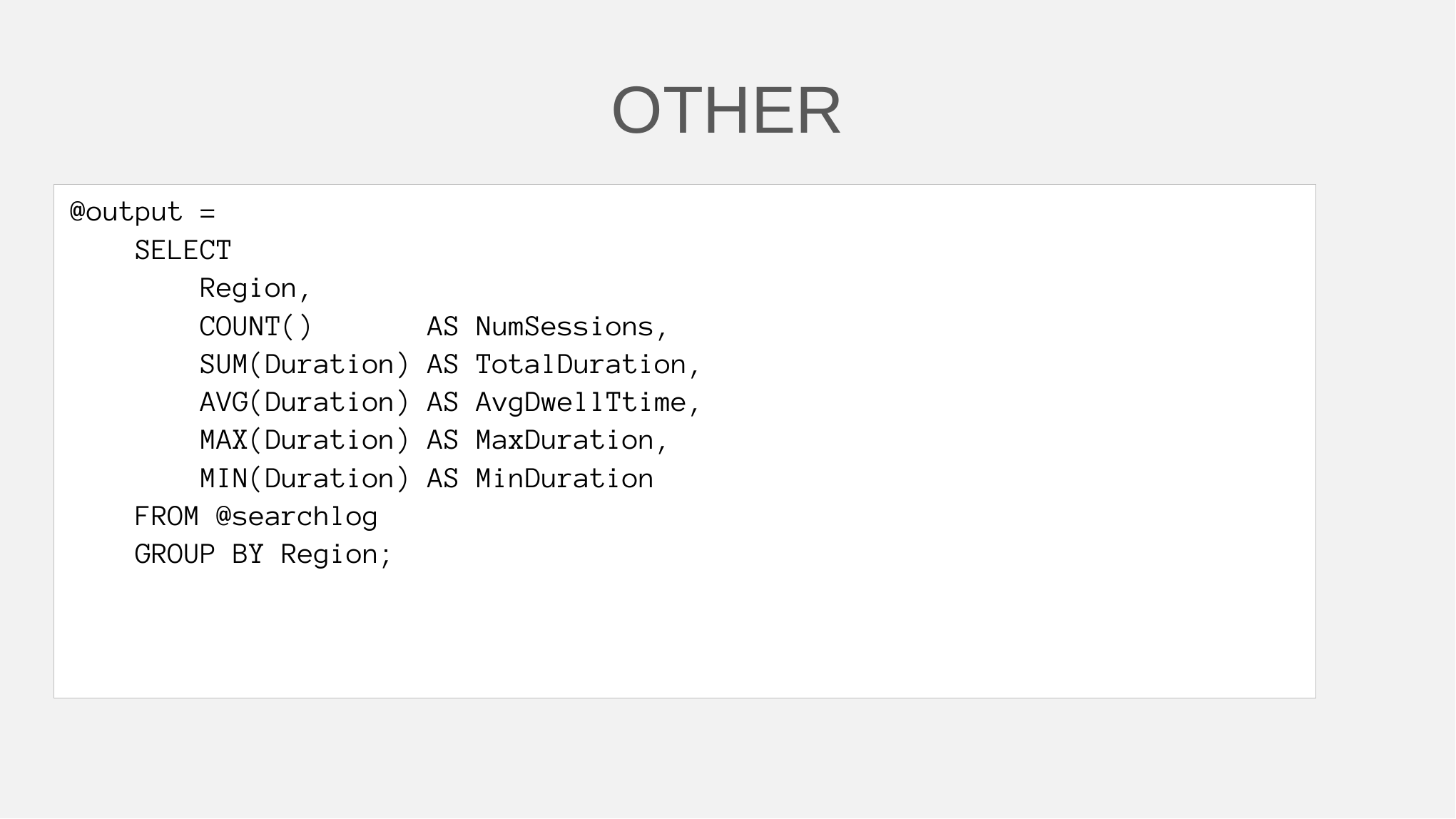

# OTHER
@output =
    SELECT
        Region,
        COUNT()       AS NumSessions,
        SUM(Duration) AS TotalDuration,
        AVG(Duration) AS AvgDwellTtime,
        MAX(Duration) AS MaxDuration,
        MIN(Duration) AS MinDuration
    FROM @searchlog
    GROUP BY Region;